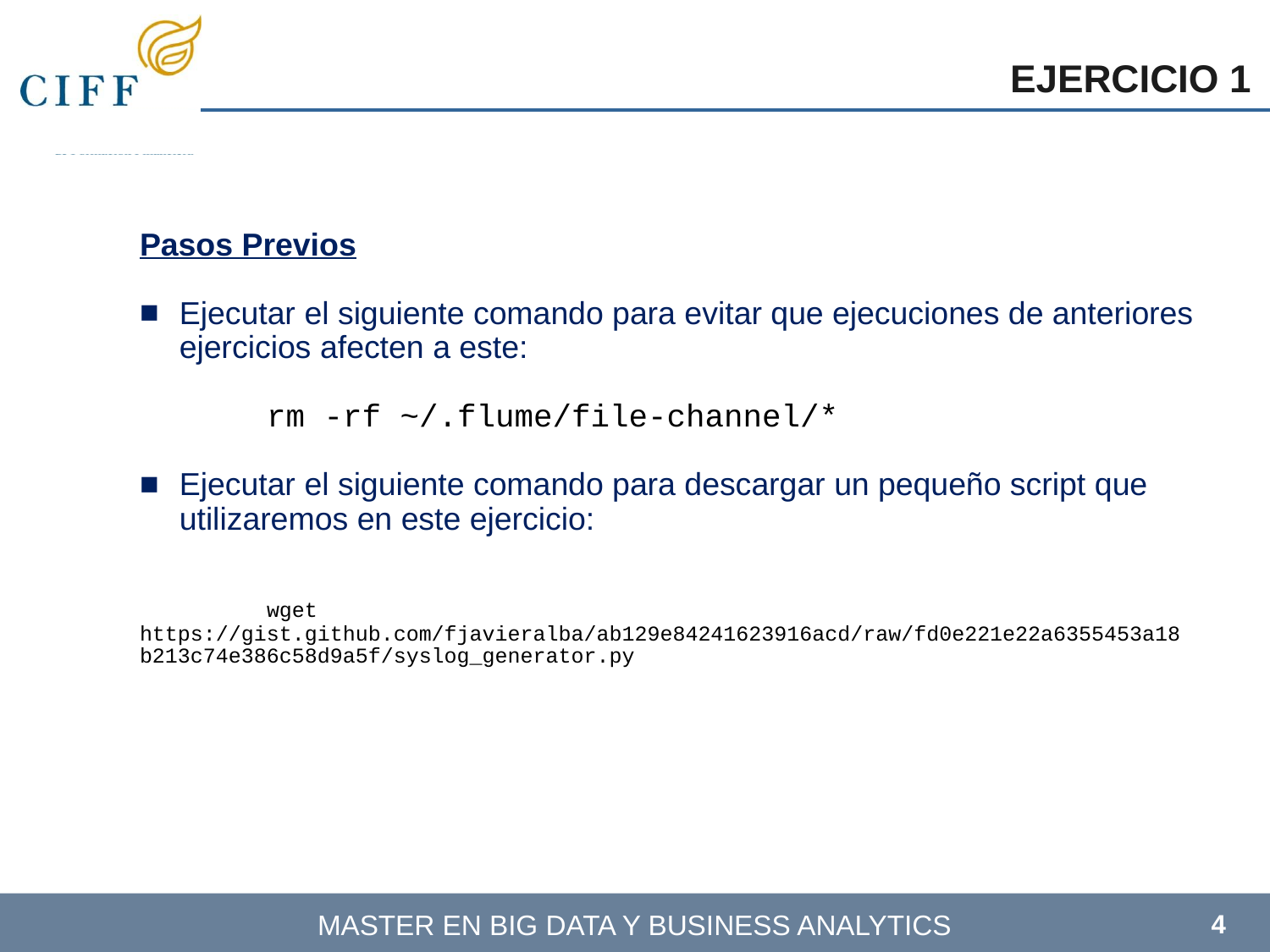

EJERCICIO 1
Pasos Previos

Ejecutar el siguiente comando para evitar que ejecuciones de anteriores ejercicios afecten a este:

	rm -rf ~/.flume/file-channel/*

Ejecutar el siguiente comando para descargar un pequeño script que utilizaremos en este ejercicio:

	wget https://gist.github.com/fjavieralba/ab129e84241623916acd/raw/fd0e221e22a6355453a18b213c74e386c58d9a5f/syslog_generator.py

4